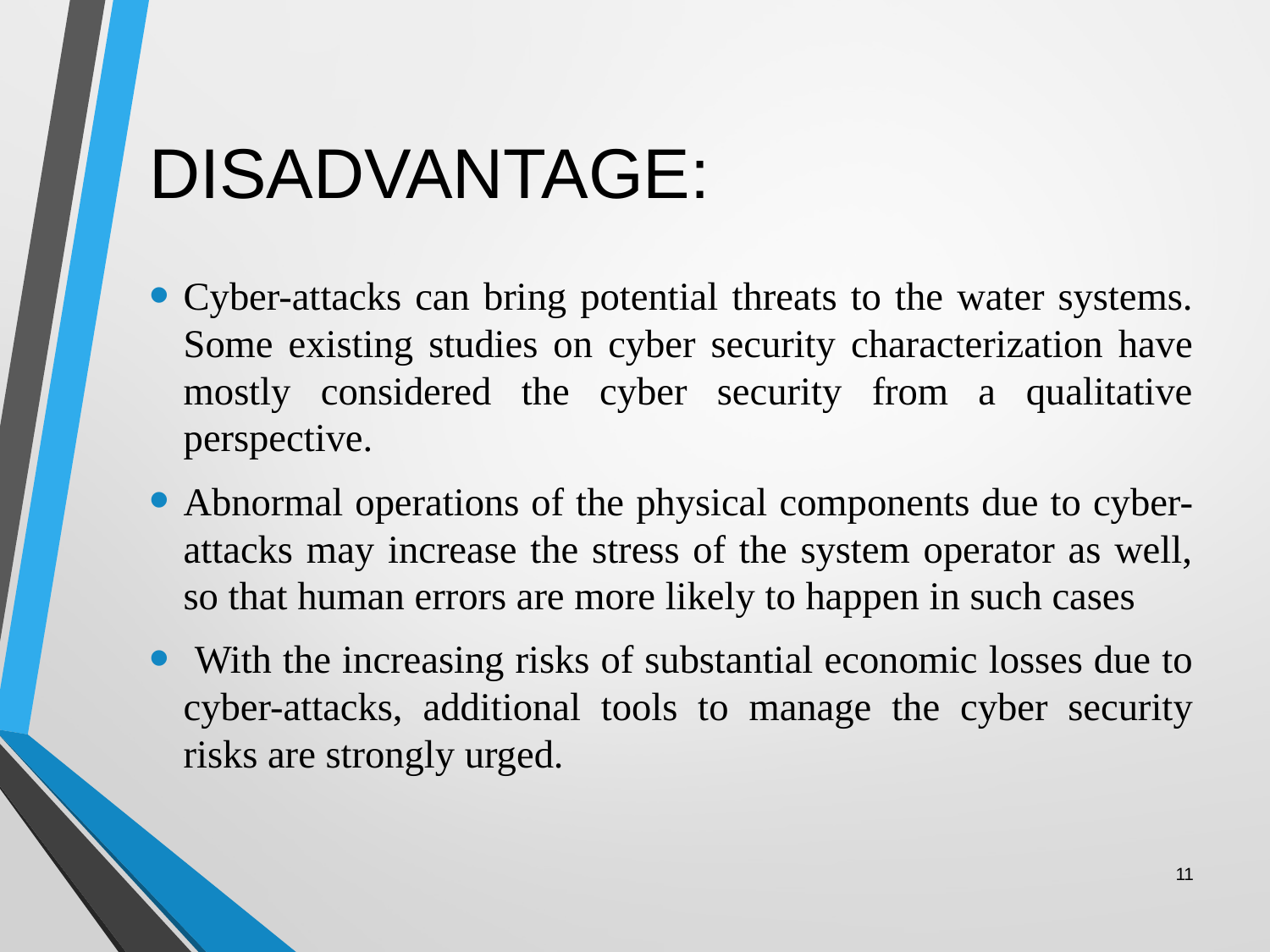

# DISADVANTAGE:
Cyber-attacks can bring potential threats to the water systems. Some existing studies on cyber security characterization have mostly considered the cyber security from a qualitative perspective.
Abnormal operations of the physical components due to cyber-attacks may increase the stress of the system operator as well, so that human errors are more likely to happen in such cases
 With the increasing risks of substantial economic losses due to cyber-attacks, additional tools to manage the cyber security risks are strongly urged.

11